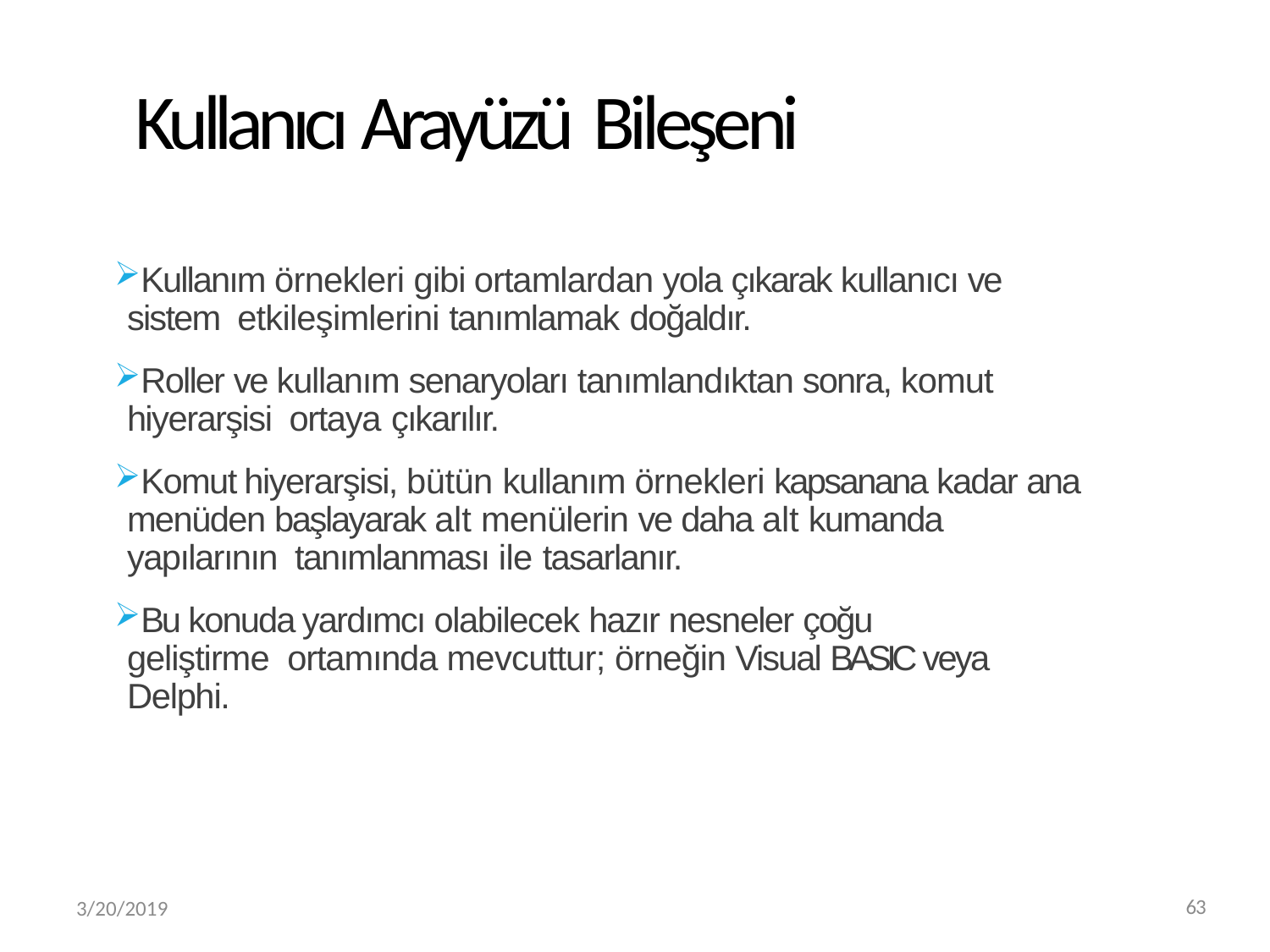

# Kullanıcı Arayüzü Bileşeni
Kullanım örnekleri gibi ortamlardan yola çıkarak kullanıcı ve sistem  etkileşimlerini tanımlamak doğaldır.
Roller ve kullanım senaryoları tanımlandıktan sonra, komut hiyerarşisi  ortaya çıkarılır.
Komut hiyerarşisi, bütün kullanım örnekleri kapsanana kadar ana  menüden başlayarak alt menülerin ve daha alt kumanda yapılarının  tanımlanması ile tasarlanır.
Bu konuda yardımcı olabilecek hazır nesneler çoğu geliştirme  ortamında mevcuttur; örneğin Visual BASIC veya Delphi.
3/20/2019
63